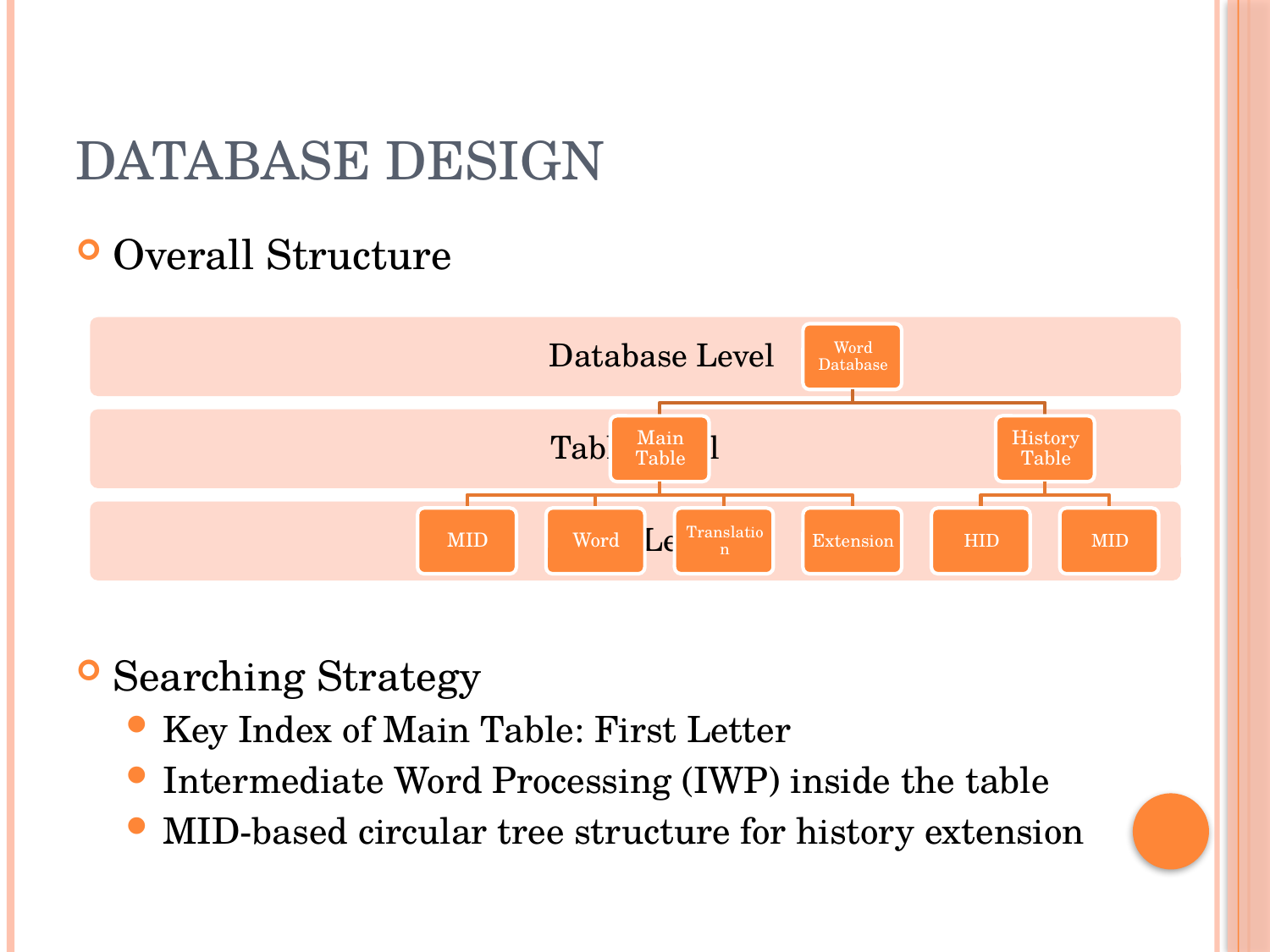

# Database Design
Overall Structure

Searching Strategy
Key Index of Main Table: First Letter
Intermediate Word Processing (IWP) inside the table
MID-based circular tree structure for history extension

Index Level
Table Level
      Database Level
Word Database
Main Table
MID
Word
Translation
Extension
History Table
HID
MID